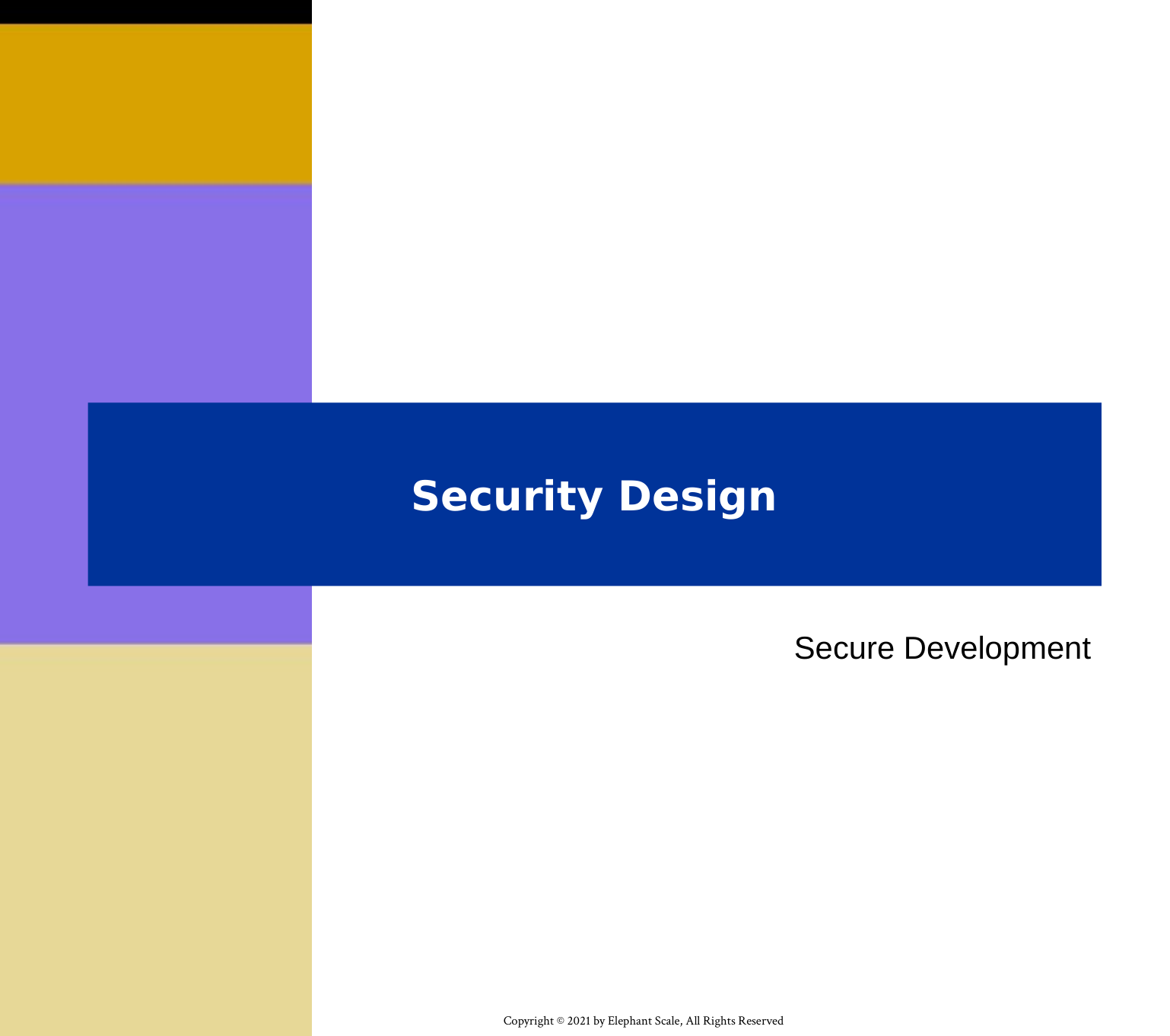

# Security Design
Secure Development
Copyright © 2021 by Elephant Scale, All Rights Reserved